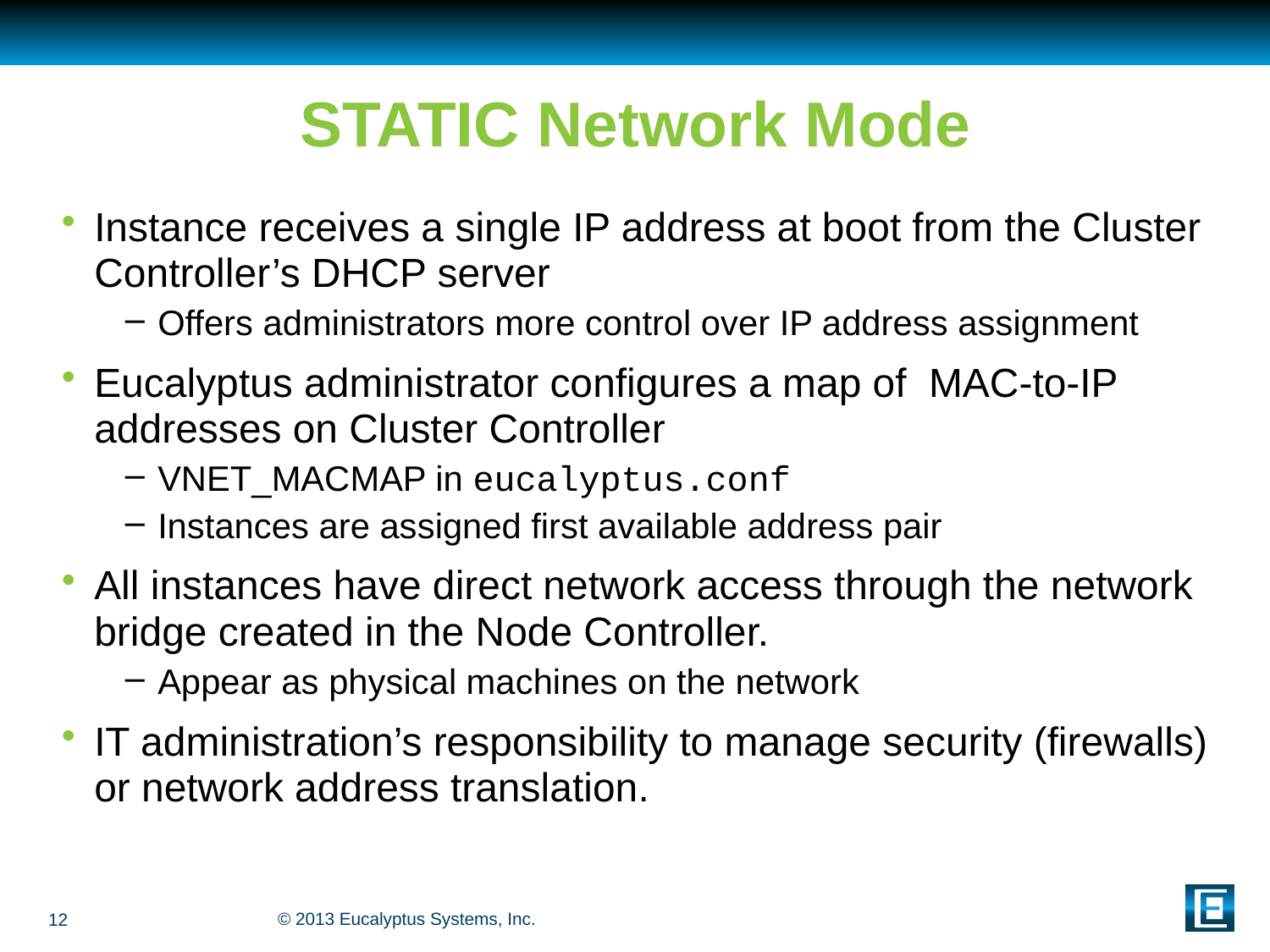

# STATIC Network Mode
Instance receives a single IP address at boot from the Cluster Controller’s DHCP server
Offers administrators more control over IP address assignment
Eucalyptus administrator configures a map of  MAC-to-IP addresses on Cluster Controller
VNET_MACMAP in eucalyptus.conf
Instances are assigned first available address pair
All instances have direct network access through the network bridge created in the Node Controller.
Appear as physical machines on the network
IT administration’s responsibility to manage security (firewalls) or network address translation.
12